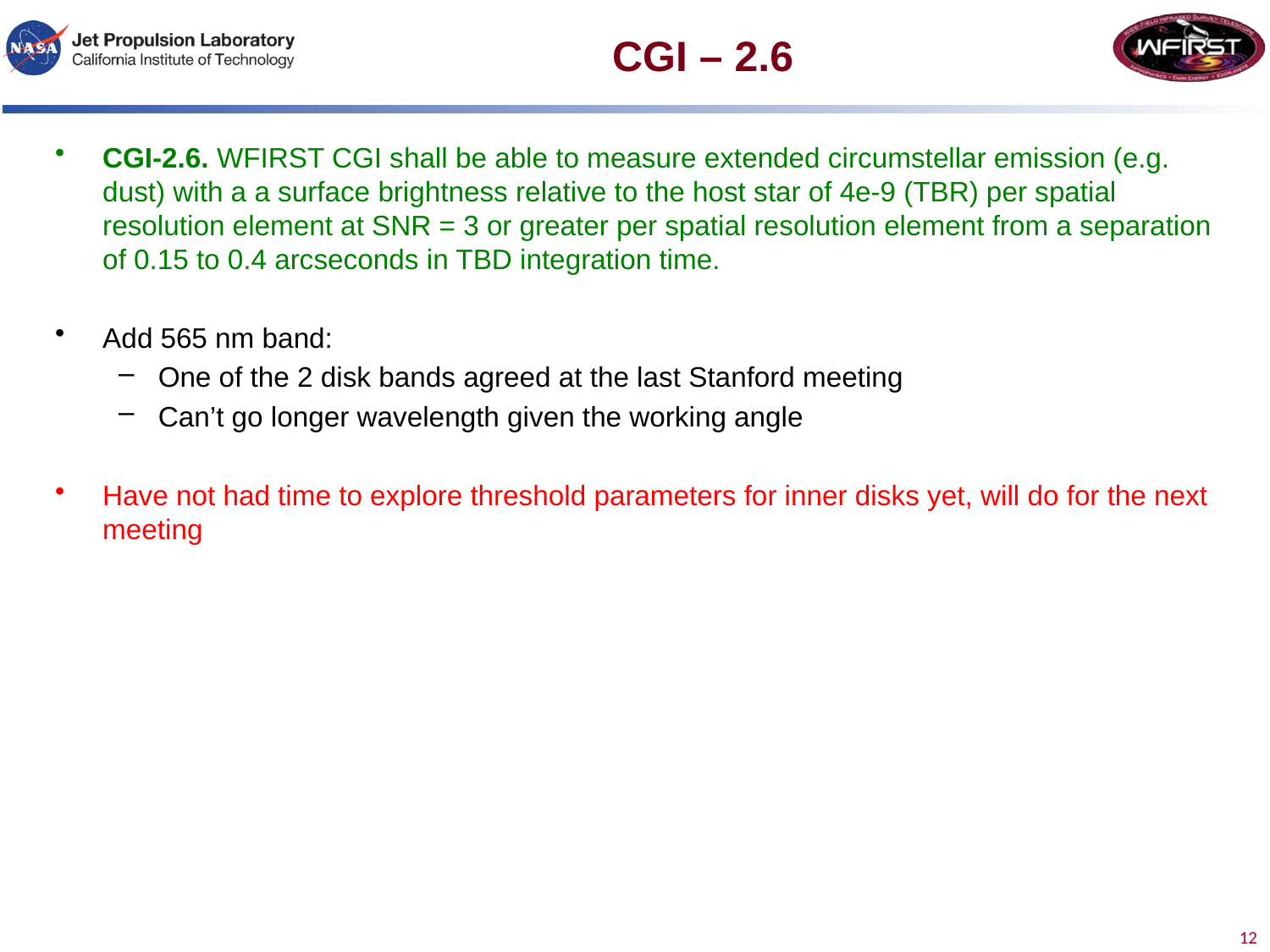

# CGI – 2.6
CGI-2.6. WFIRST CGI shall be able to measure extended circumstellar emission (e.g. dust) with a a surface brightness relative to the host star of 4e-9 (TBR) per spatial resolution element at SNR = 3 or greater per spatial resolution element from a separation of 0.15 to 0.4 arcseconds in TBD integration time.

Add 565 nm band:
One of the 2 disk bands agreed at the last Stanford meeting
Can’t go longer wavelength given the working angle

Have not had time to explore threshold parameters for inner disks yet, will do for the next meeting

  12